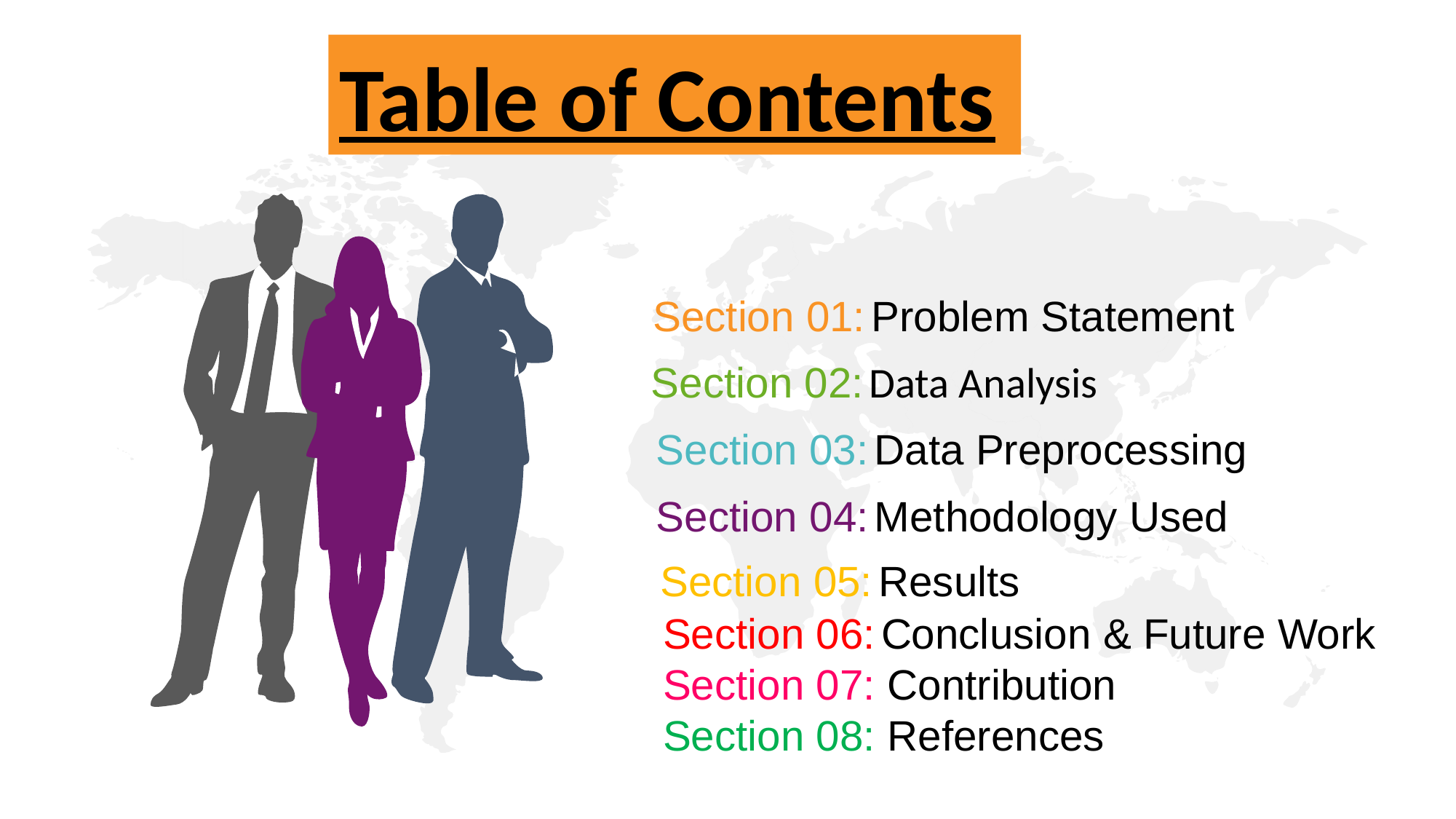

Table of Contents

Section 01:	Problem Statement
Section 02:	Data Analysis

Section 03:	Data Preprocessing

Section 04:	Methodology Used

Section 05:	Results

Section 06:	Conclusion & Future Work
Section 07: Contribution
Section 08: References